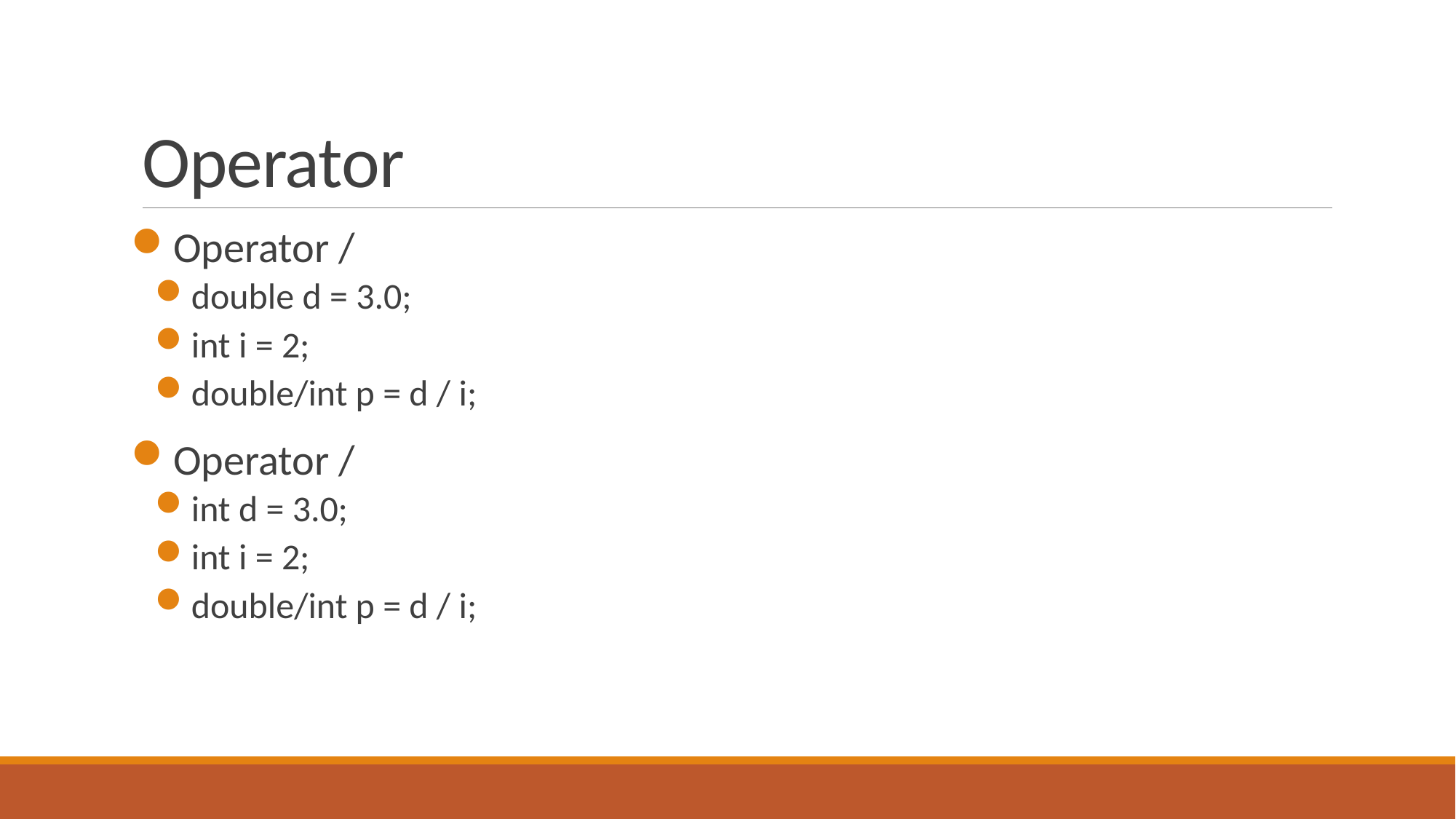

# Operator
Operator /
double d = 3.0;
int i = 2;
double/int p = d / i;
Operator /
int d = 3.0;
int i = 2;
double/int p = d / i;